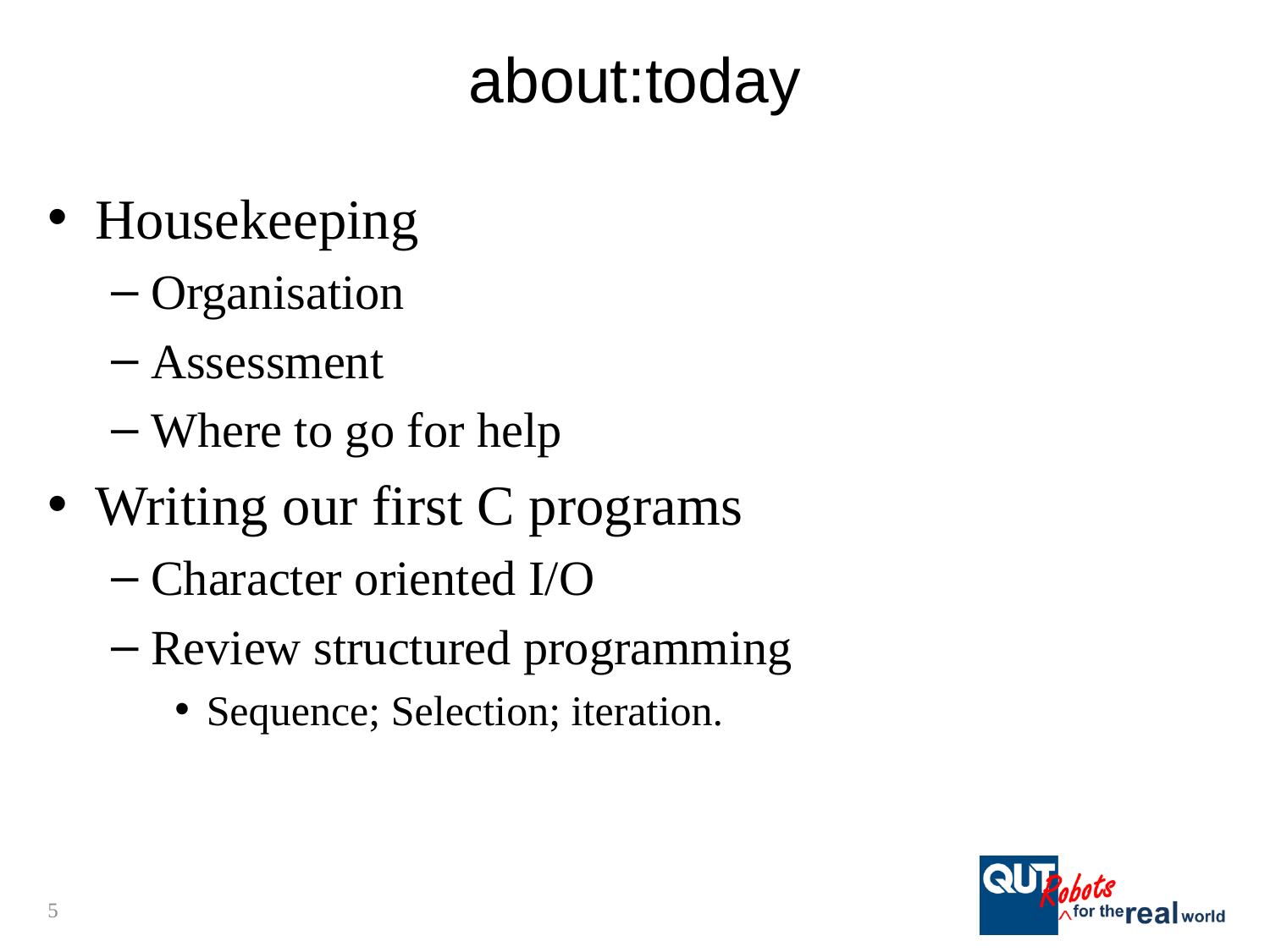

# about:today
Housekeeping
Organisation
Assessment
Where to go for help
Writing our first C programs
Character oriented I/O
Review structured programming
Sequence; Selection; iteration.
5